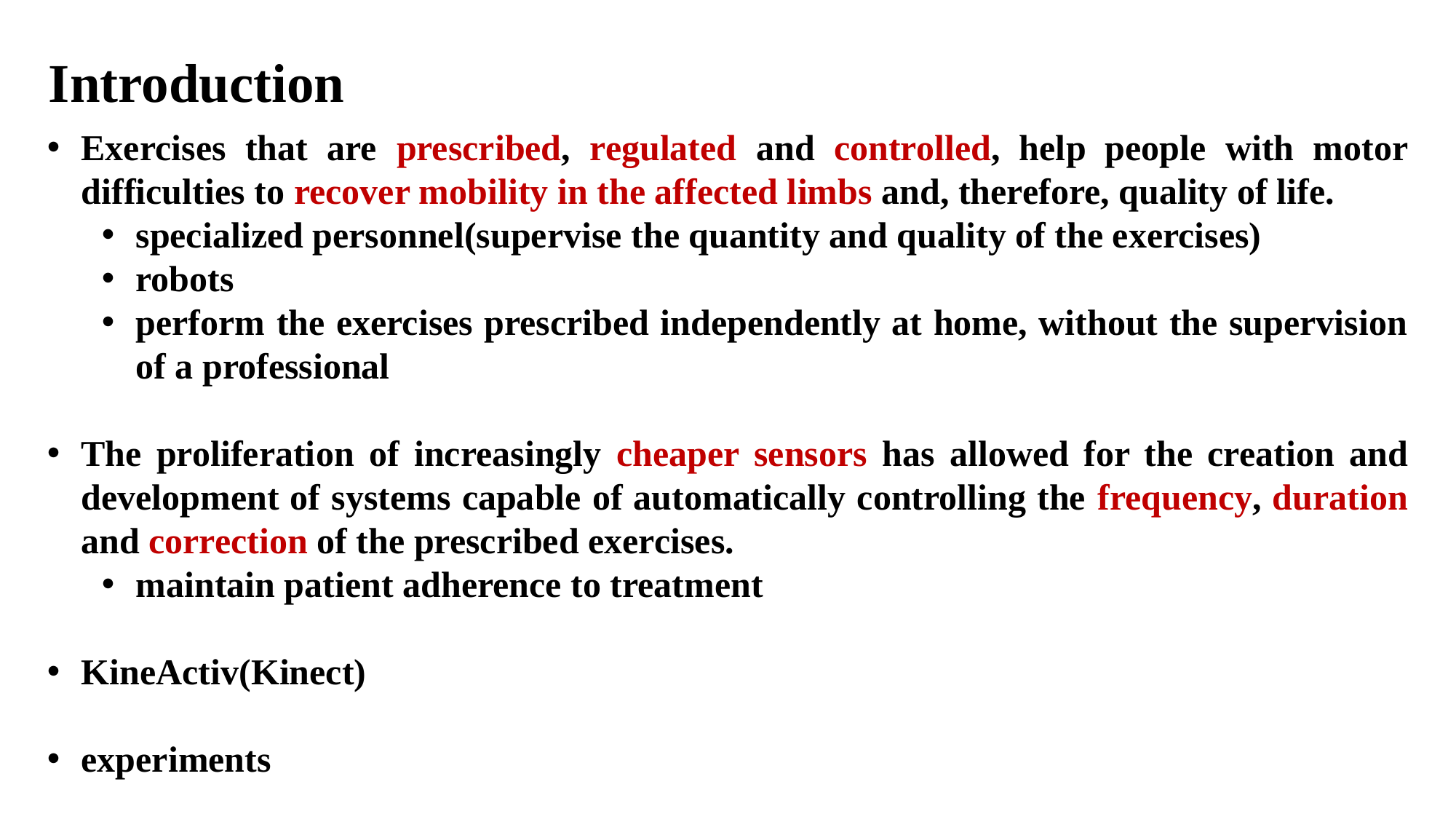

Introduction
Exercises that are prescribed, regulated and controlled, help people with motor difficulties to recover mobility in the affected limbs and, therefore, quality of life.
specialized personnel(supervise the quantity and quality of the exercises)
robots
perform the exercises prescribed independently at home, without the supervision of a professional

The proliferation of increasingly cheaper sensors has allowed for the creation and development of systems capable of automatically controlling the frequency, duration and correction of the prescribed exercises.
maintain patient adherence to treatment

KineActiv(Kinect)

experiments